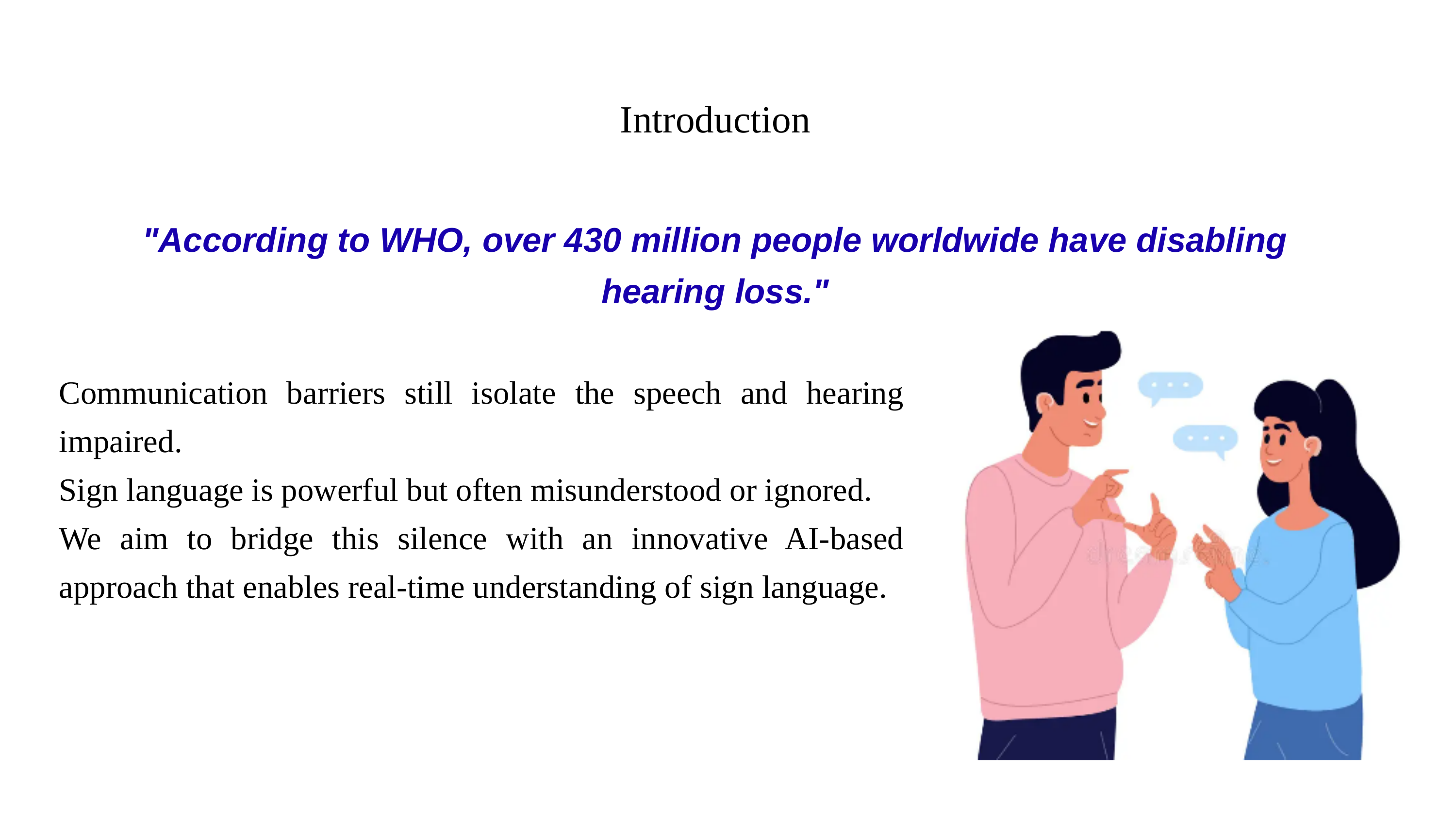

Introduction
"According to WHO, over 430 million people worldwide have disabling hearing loss."

Communication barriers still isolate the speech and hearing impaired.
Sign language is powerful but often misunderstood or ignored.
We aim to bridge this silence with an innovative AI-based approach that enables real-time understanding of sign language.